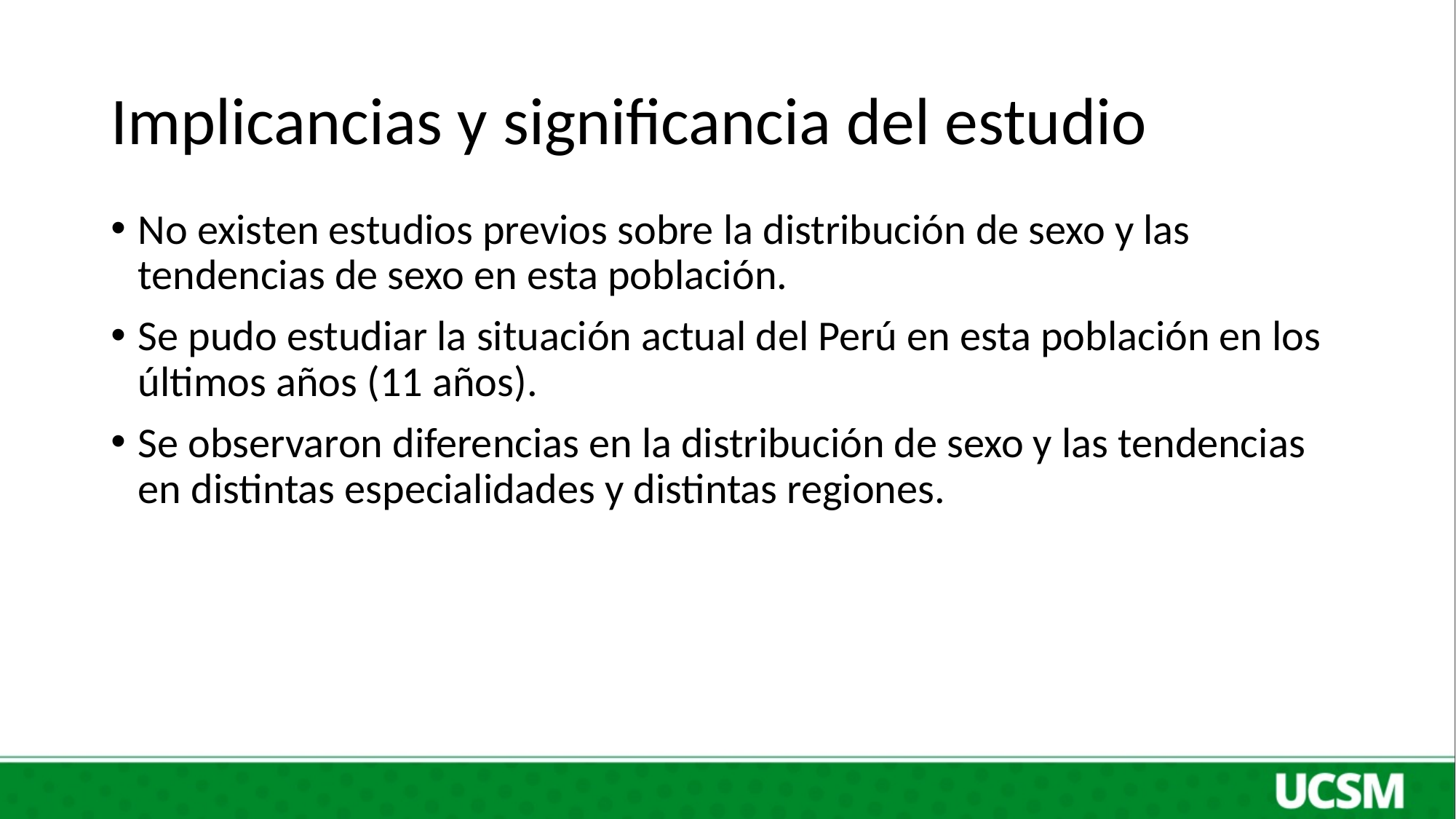

# Implicancias y significancia del estudio
No existen estudios previos sobre la distribución de sexo y las tendencias de sexo en esta población.
Se pudo estudiar la situación actual del Perú en esta población en los últimos años (11 años).
Se observaron diferencias en la distribución de sexo y las tendencias en distintas especialidades y distintas regiones.